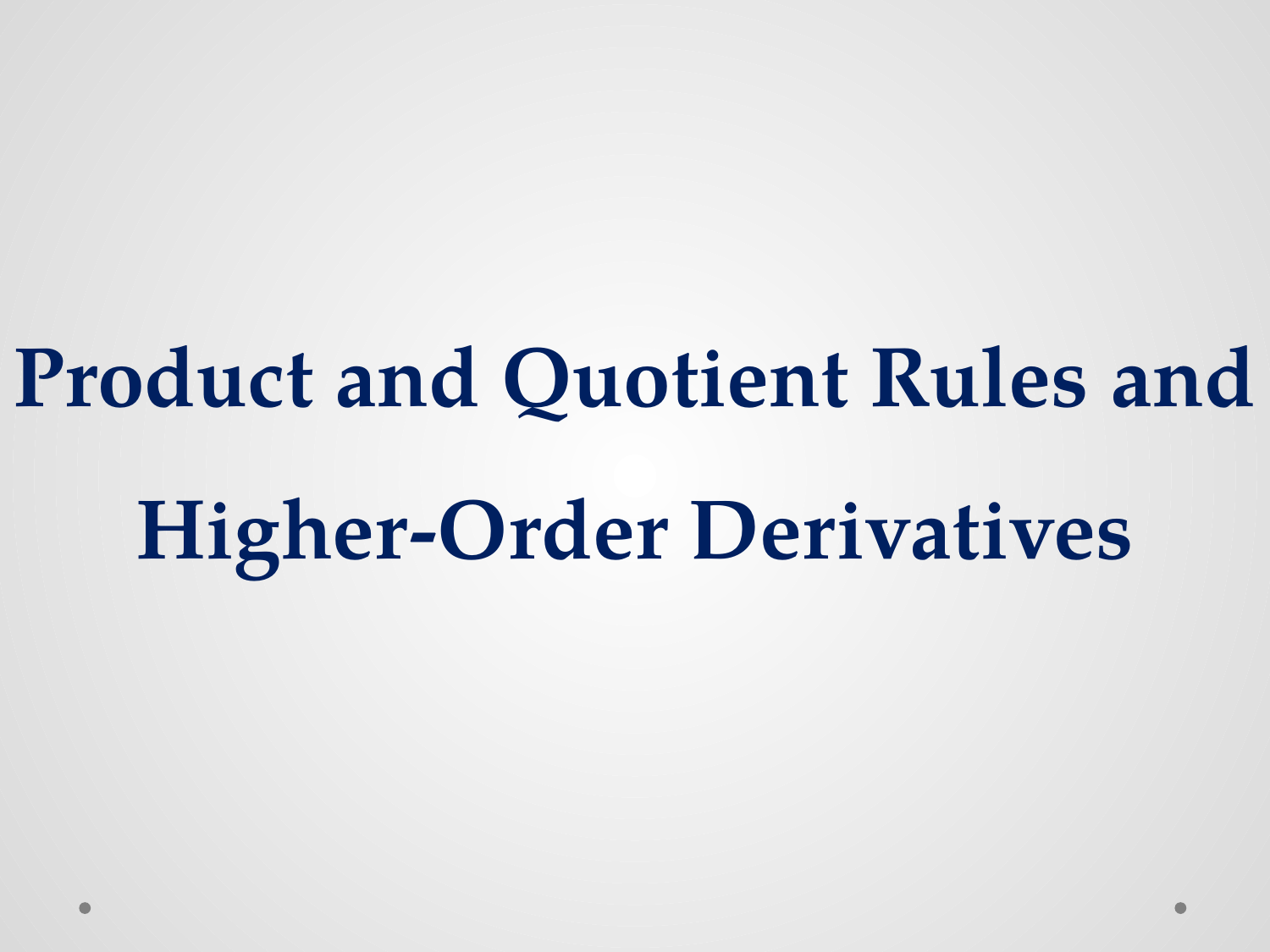

Product and Quotient Rules and Higher-Order Derivatives